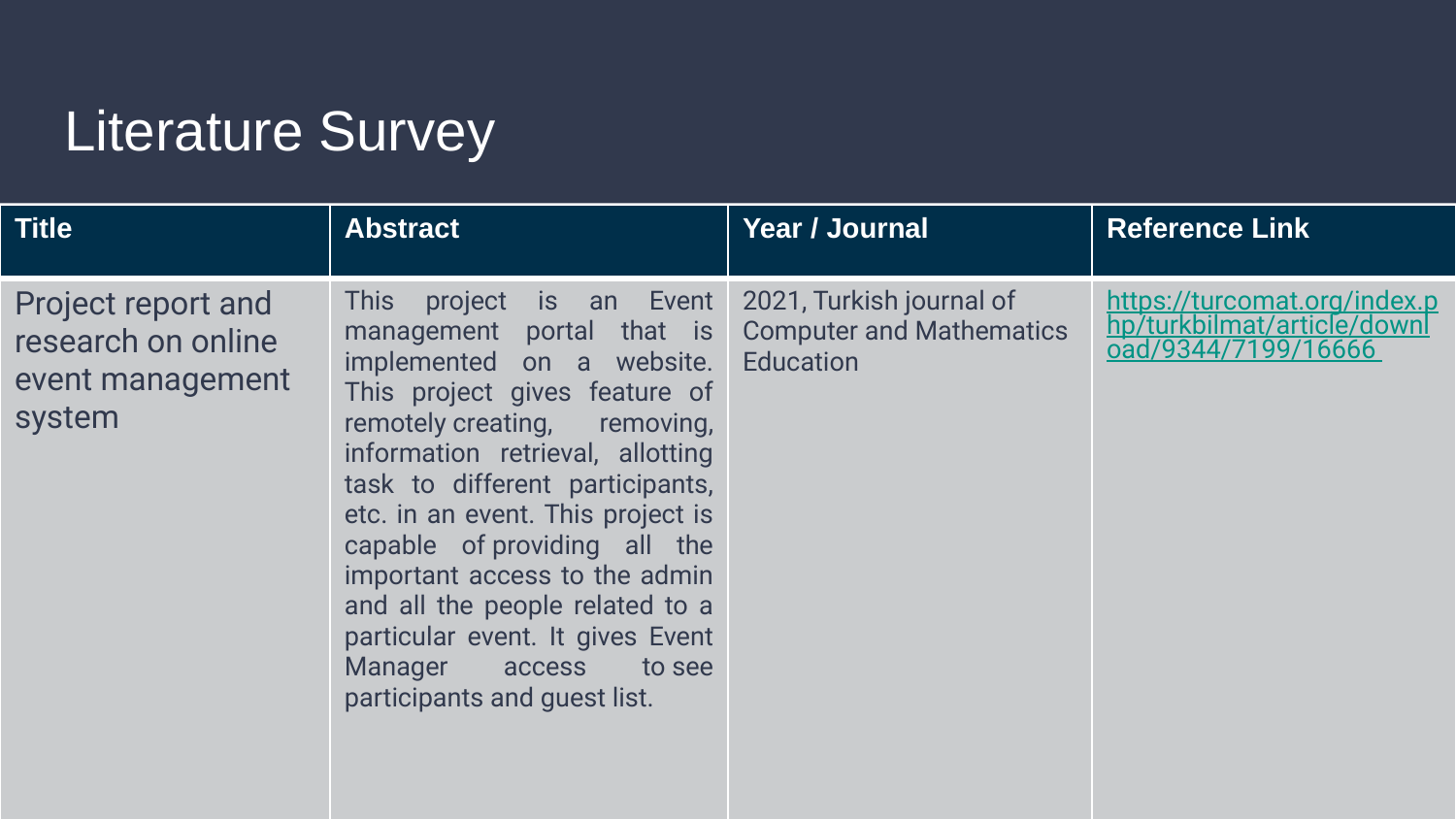

# Literature Survey

| Title | Abstract | Year / Journal | Reference Link |
| --- | --- | --- | --- |
| Project report and research on online event management system | This project is an Event management portal that is implemented on a website. This project gives feature of remotely creating, removing, information retrieval, allotting task to different participants, etc. in an event. This project is capable of providing all the important access to the admin and all the people related to a particular event. It gives Event Manager access to see participants and guest list. | 2021, Turkish journal of Computer and Mathematics Education | https://turcomat.org/index.php/turkbilmat/article/download/9344/7199/16666 |